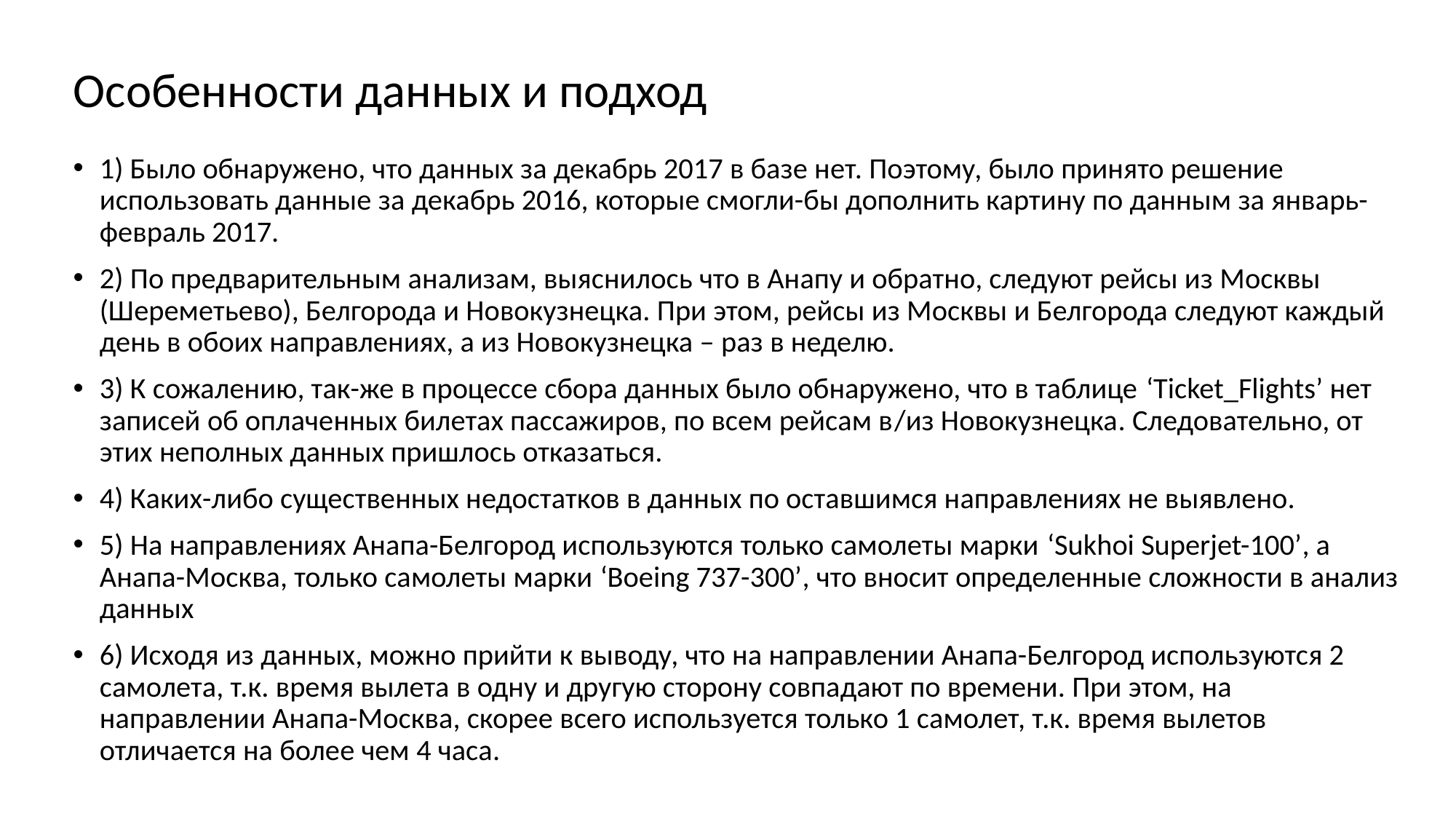

# Особенности данных и подход
1) Было обнаружено, что данных за декабрь 2017 в базе нет. Поэтому, было принято решение использовать данные за декабрь 2016, которые смогли-бы дополнить картину по данным за январь-февраль 2017.
2) По предварительным анализам, выяснилось что в Анапу и обратно, следуют рейсы из Москвы (Шереметьево), Белгорода и Новокузнецка. При этом, рейсы из Москвы и Белгорода следуют каждый день в обоих направлениях, а из Новокузнецка – раз в неделю.
3) К сожалению, так-же в процессе сбора данных было обнаружено, что в таблице ‘Ticket_Flights’ нет записей об оплаченных билетах пассажиров, по всем рейсам в/из Новокузнецка. Следовательно, от этих неполных данных пришлось отказаться.
4) Каких-либо существенных недостатков в данных по оставшимся направлениях не выявлено.
5) На направлениях Анапа-Белгород используются только самолеты марки ‘Sukhoi Superjet-100’, а Анапа-Москва, только самолеты марки ‘Boeing 737-300’, что вносит определенные сложности в анализ данных
6) Исходя из данных, можно прийти к выводу, что на направлении Анапа-Белгород используются 2 самолета, т.к. время вылета в одну и другую сторону совпадают по времени. При этом, на направлении Анапа-Москва, скорее всего используется только 1 самолет, т.к. время вылетов отличается на более чем 4 часа.